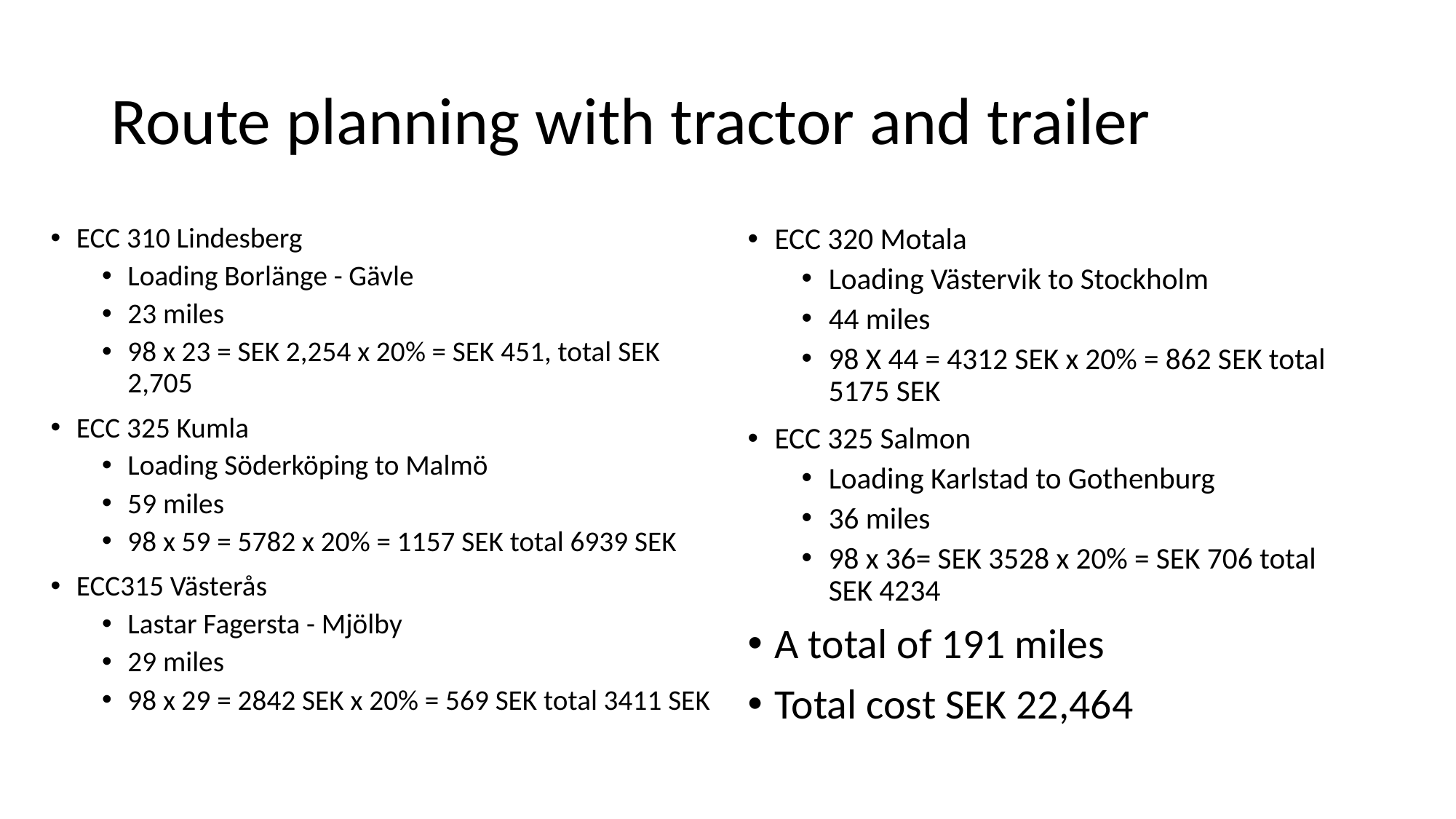

# Route planning with tractor and trailer
ECC 310 Lindesberg
Loading Borlänge - Gävle
23 miles
98 x 23 = SEK 2,254 x 20% = SEK 451, total SEK 2,705
ECC 325 Kumla
Loading Söderköping to Malmö
59 miles
98 x 59 = 5782 x 20% = 1157 SEK total 6939 SEK
ECC315 Västerås
Lastar Fagersta - Mjölby
29 miles
98 x 29 = 2842 SEK x 20% = 569 SEK total 3411 SEK

ECC 320 Motala
Loading Västervik to Stockholm
44 miles
98 X 44 = 4312 SEK x 20% = 862 SEK total 5175 SEK
ECC 325 Salmon
Loading Karlstad to Gothenburg
36 miles
98 x 36= SEK 3528 x 20% = SEK 706 total SEK 4234
A total of 191 miles
Total cost SEK 22,464